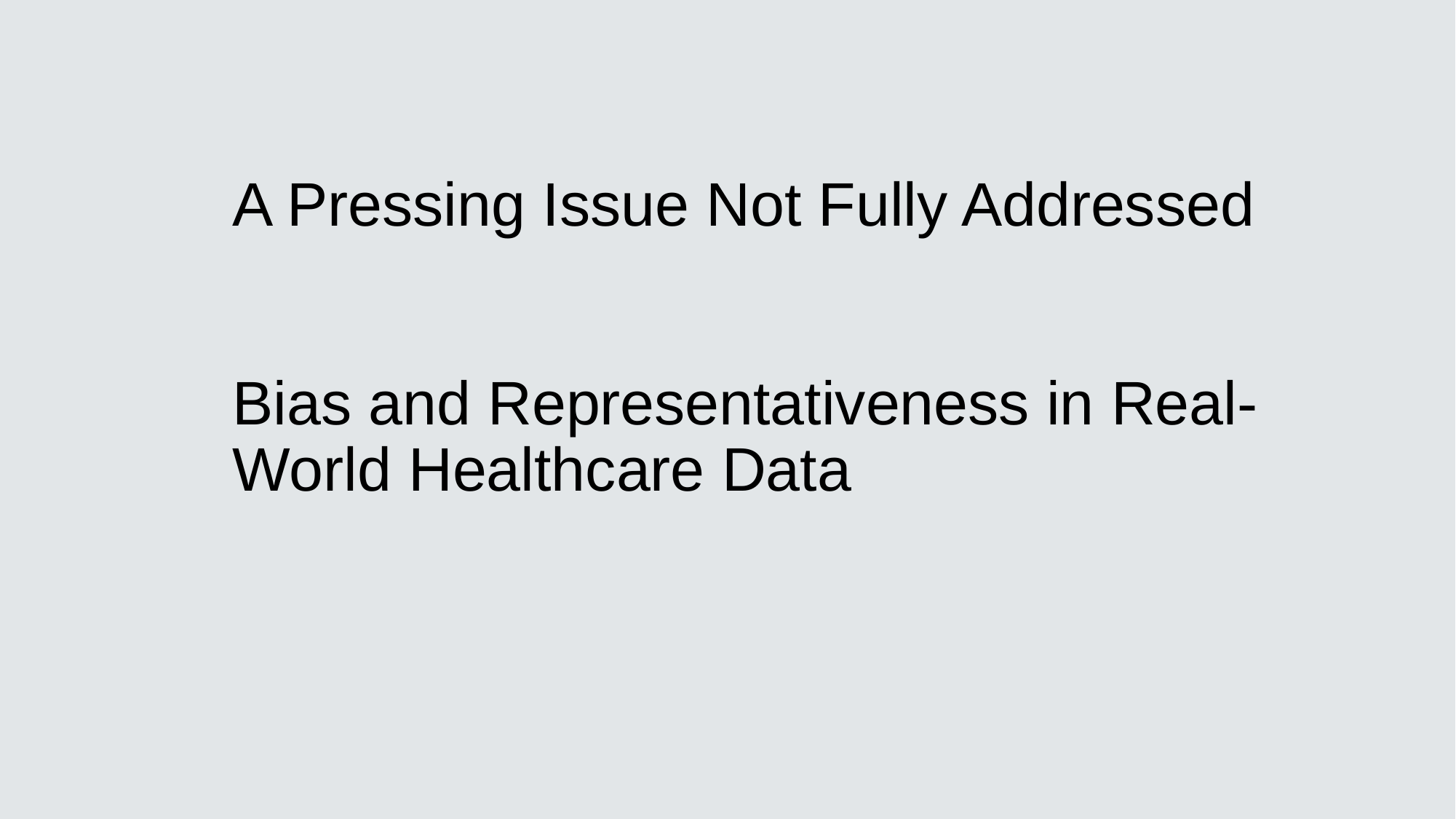

# A Pressing Issue Not Fully Addressed Bias and Representativeness in Real-World Healthcare Data